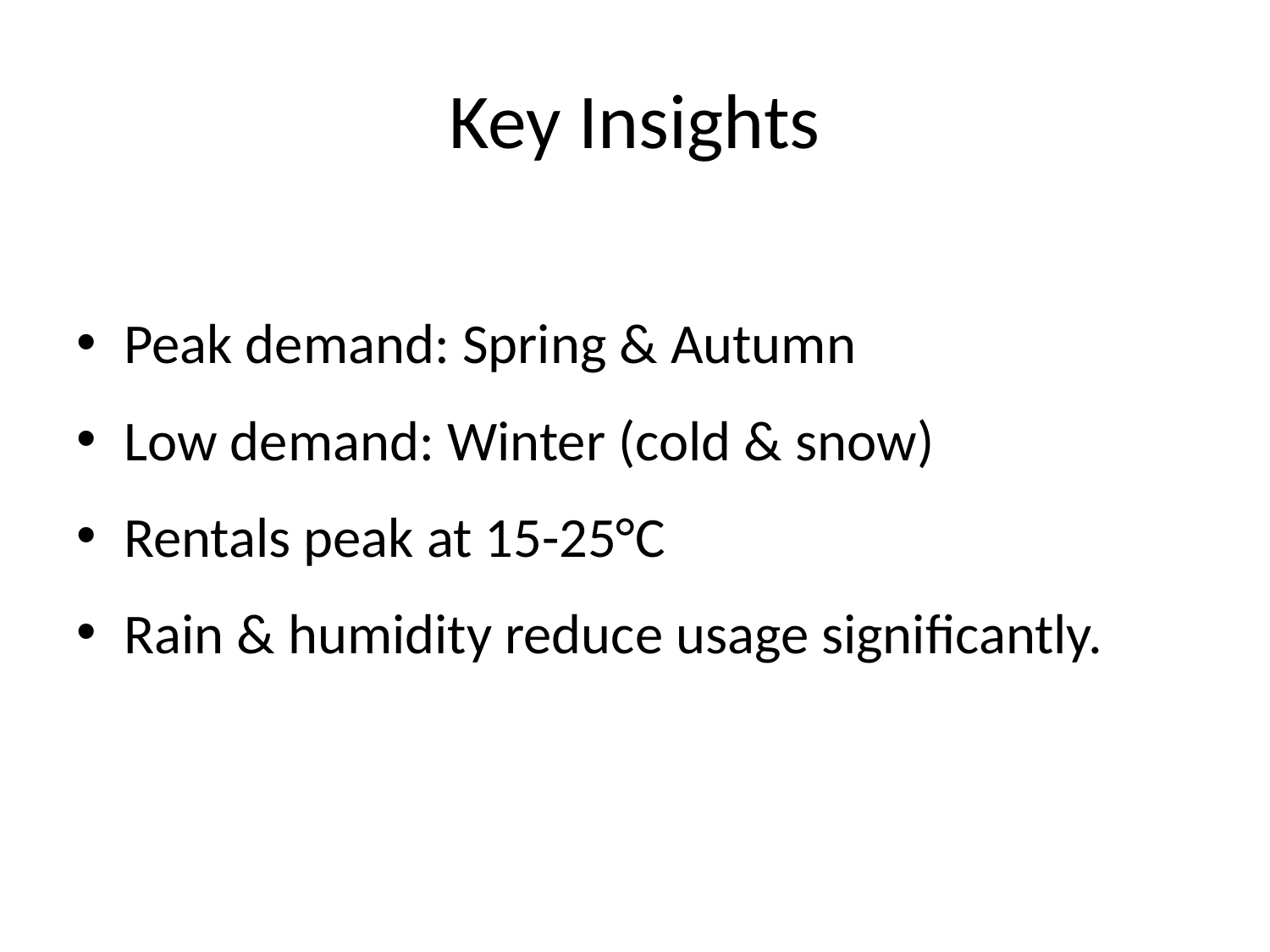

# Key Insights

Peak demand: Spring & Autumn
Low demand: Winter (cold & snow)
Rentals peak at 15-25°C
Rain & humidity reduce usage significantly.